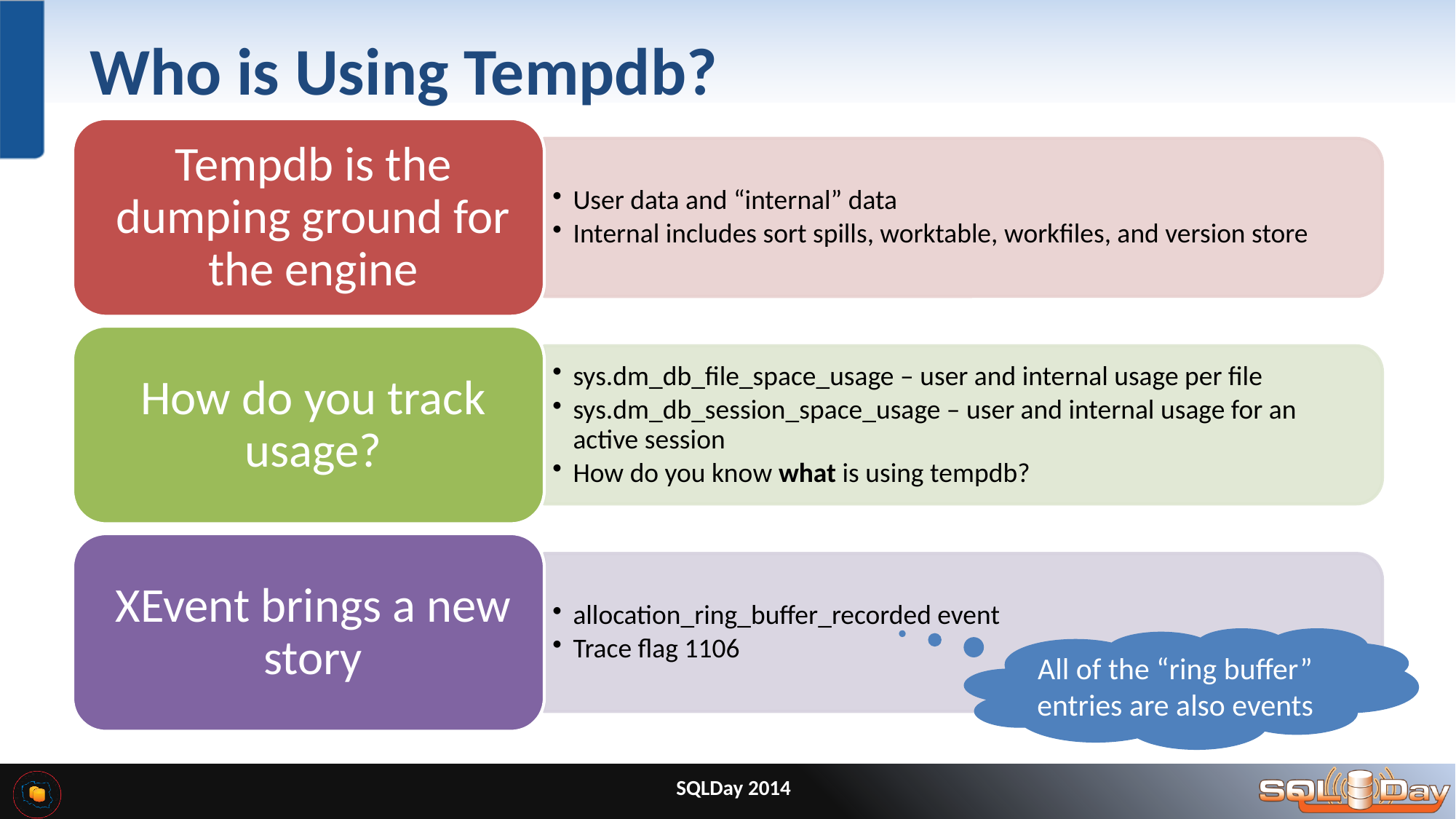

# Who is Using Tempdb?
User data and “internal” data
Internal includes sort spills, worktable, workfiles, and version store
Tempdb is the dumping ground for the engine
sys.dm_db_file_space_usage – user and internal usage per file
sys.dm_db_session_space_usage – user and internal usage for an active session
How do you know what is using tempdb?
How do you track usage?
allocation_ring_buffer_recorded event
Trace flag 1106
XEvent brings a new story
All of the “ring buffer” entries are also events
SQLDay 2014